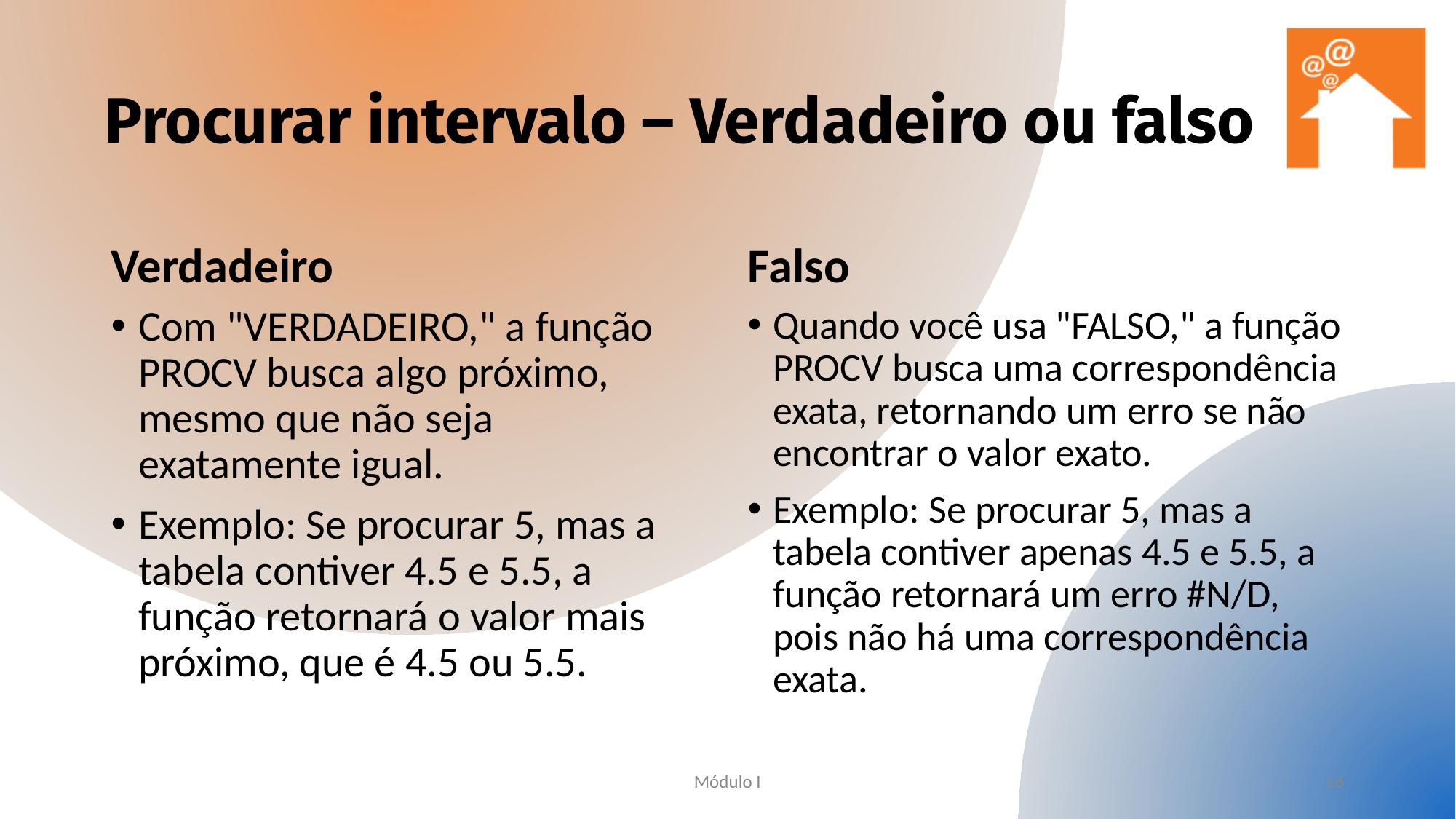

# Procurar intervalo – Verdadeiro ou falso
Verdadeiro
Falso
Com "VERDADEIRO," a função PROCV busca algo próximo, mesmo que não seja exatamente igual.
Exemplo: Se procurar 5, mas a tabela contiver 4.5 e 5.5, a função retornará o valor mais próximo, que é 4.5 ou 5.5.
Quando você usa "FALSO," a função PROCV busca uma correspondência exata, retornando um erro se não encontrar o valor exato.
Exemplo: Se procurar 5, mas a tabela contiver apenas 4.5 e 5.5, a função retornará um erro #N/D, pois não há uma correspondência exata.
Módulo I
16